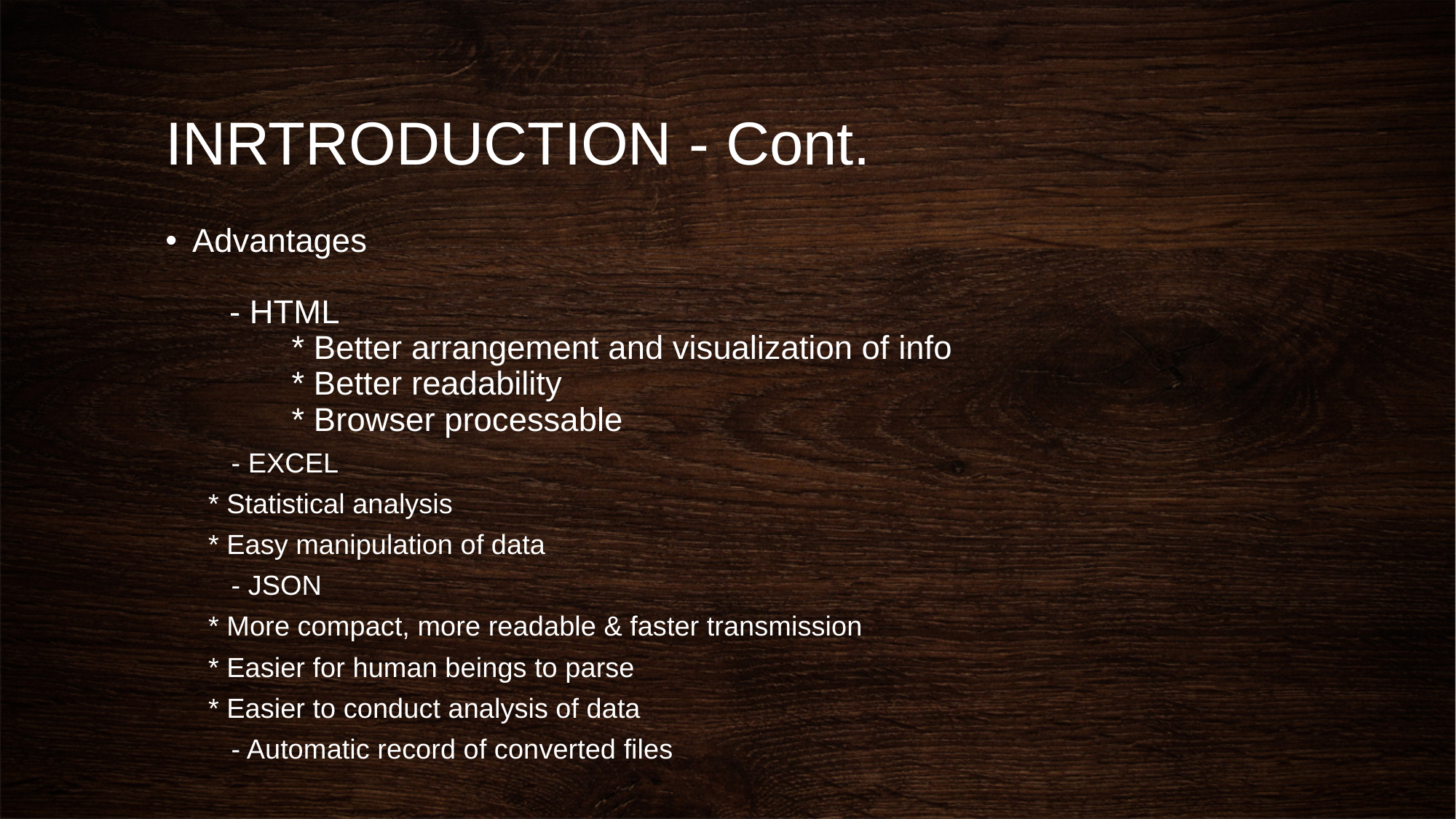

# INRTRODUCTION - Cont.
Advantages
    - HTML
	* Better arrangement and visualization of info
 	* Better readability
	* Browser processable
   - EXCEL
	* Statistical analysis
	* Easy manipulation of data
   - JSON
	* More compact, more readable & faster transmission
	* Easier for human beings to parse
	* Easier to conduct analysis of data
   - Automatic record of converted files